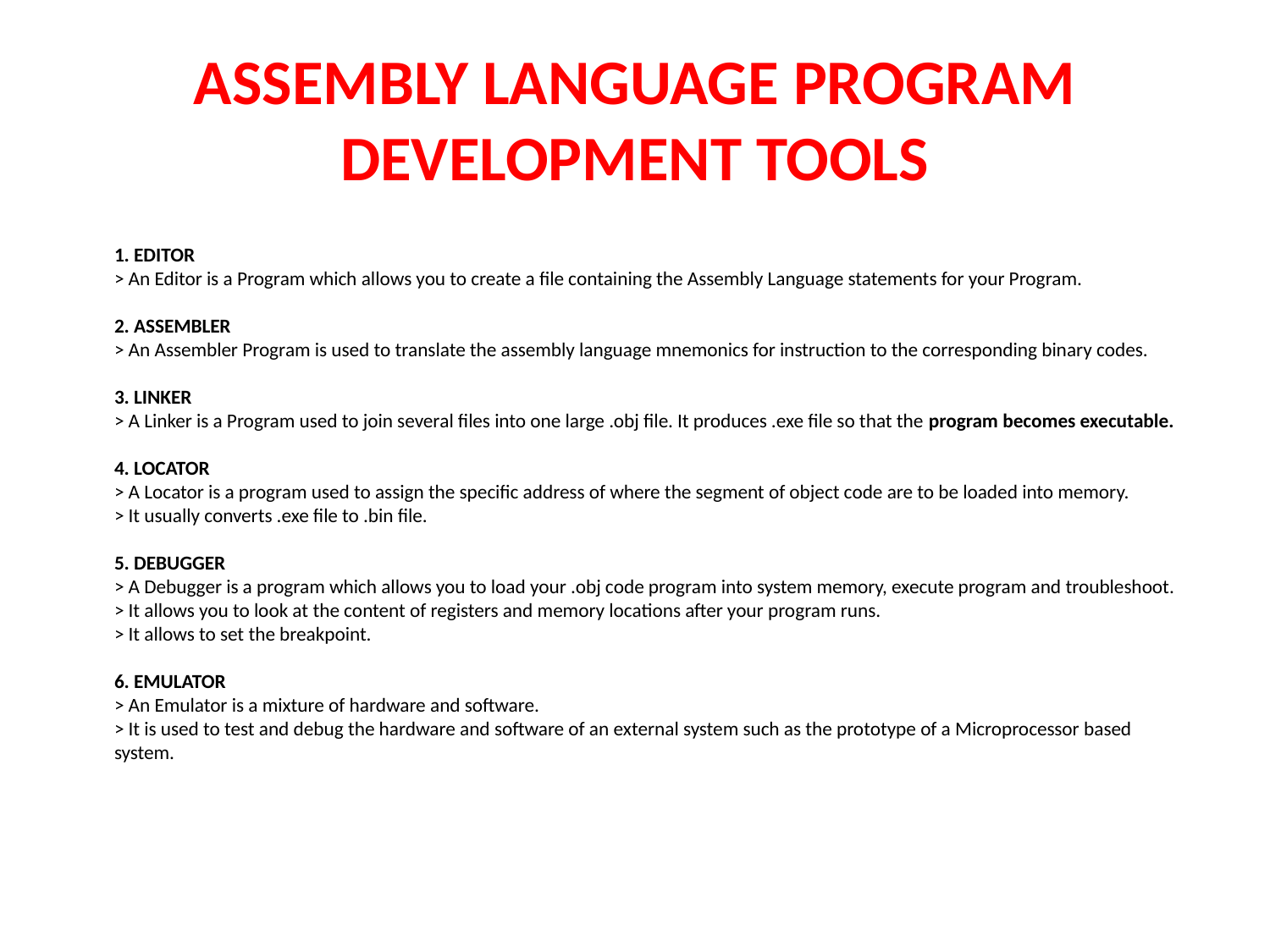

# ASSEMBLY LANGUAGE PROGRAM DEVELOPMENT TOOLS
1. EDITOR
> An Editor is a Program which allows you to create a file containing the Assembly Language statements for your Program.
2. ASSEMBLER
> An Assembler Program is used to translate the assembly language mnemonics for instruction to the corresponding binary codes.
3. LINKER
> A Linker is a Program used to join several files into one large .obj file. It produces .exe file so that the program becomes executable.
4. LOCATOR
> A Locator is a program used to assign the specific address of where the segment of object code are to be loaded into memory.
> It usually converts .exe file to .bin file.
5. DEBUGGER
> A Debugger is a program which allows you to load your .obj code program into system memory, execute program and troubleshoot.
> It allows you to look at the content of registers and memory locations after your program runs.
> It allows to set the breakpoint.
6. EMULATOR
> An Emulator is a mixture of hardware and software.
> It is used to test and debug the hardware and software of an external system such as the prototype of a Microprocessor based system.